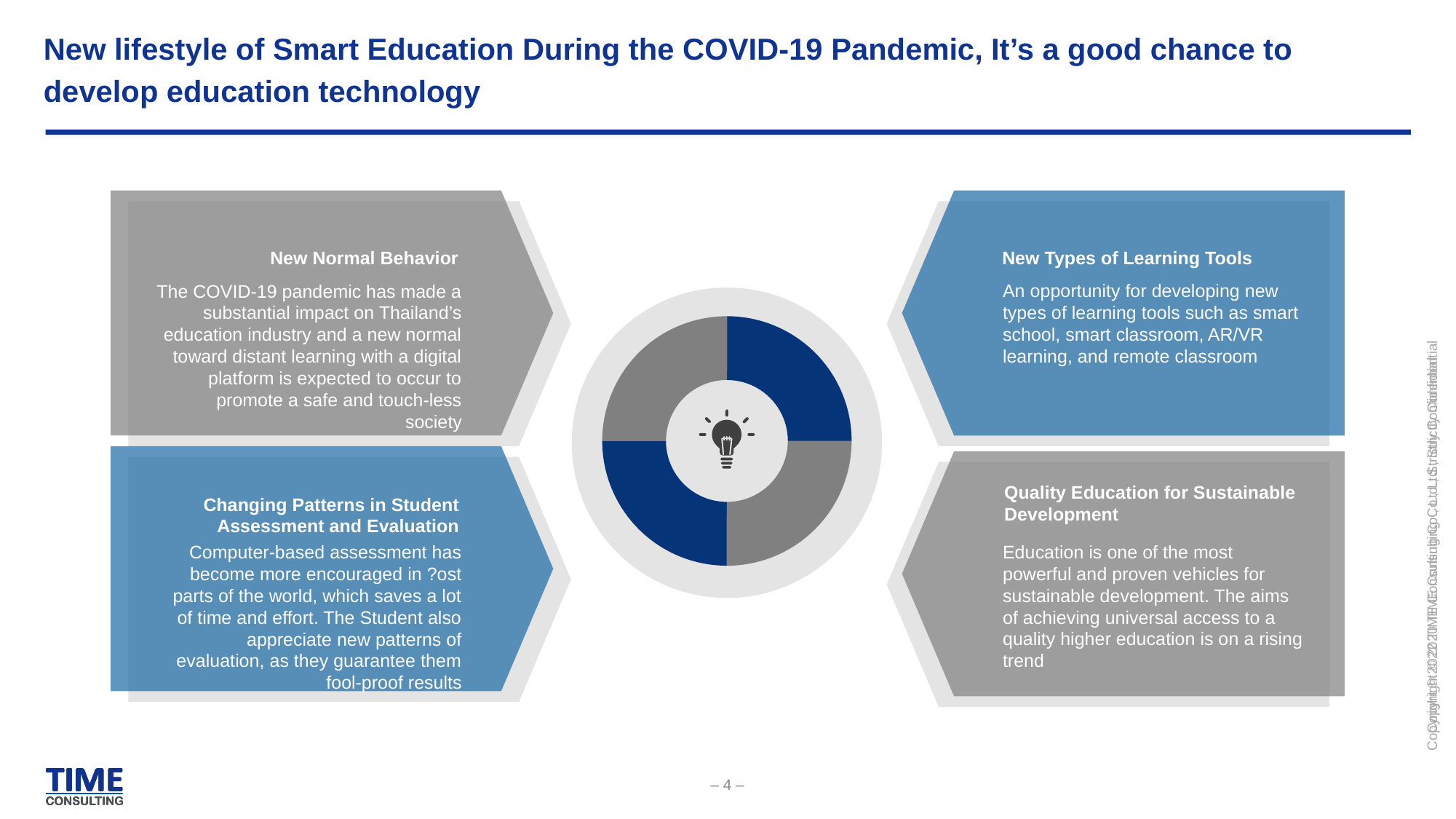

# New lifestyle of Smart Education During the COVID-19 Pandemic, It’s a good chance to develop education technology

New Normal Behavior
The COVID-19 pandemic has made a substantial impact on Thailand’s education industry and a new normal toward distant learning with a digital platform is expected to occur to promote a safe and touch-less society
New Types of Learning Tools
An opportunity for developing new types of learning tools such as smart school, smart classroom, AR/VR learning, and remote classroom

Quality Education for Sustainable Development
Education is one of the most powerful and proven vehicles for sustainable development. The aims of achieving universal access to a quality higher education is on a rising trend
Changing Patterns in Student Assessment and Evaluation

Computer-based assessment has become more encouraged in ?ost parts of the world, which saves a lot of time and effort. The Student also appreciate new patterns of evaluation, as they guarantee them fool-proof results